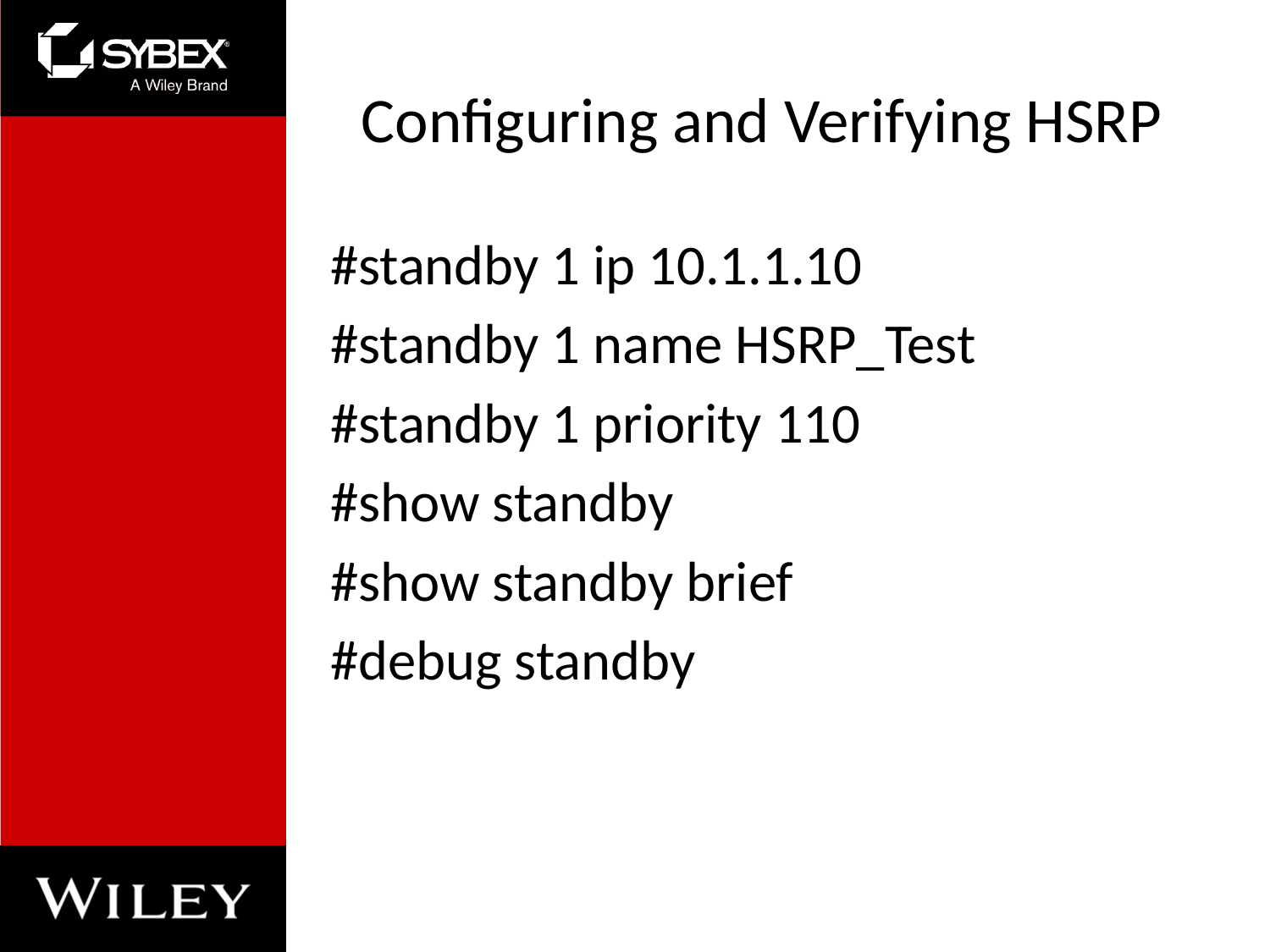

# Configuring and Verifying HSRP
#standby 1 ip 10.1.1.10
#standby 1 name HSRP_Test
#standby 1 priority 110
#show standby
#show standby brief
#debug standby